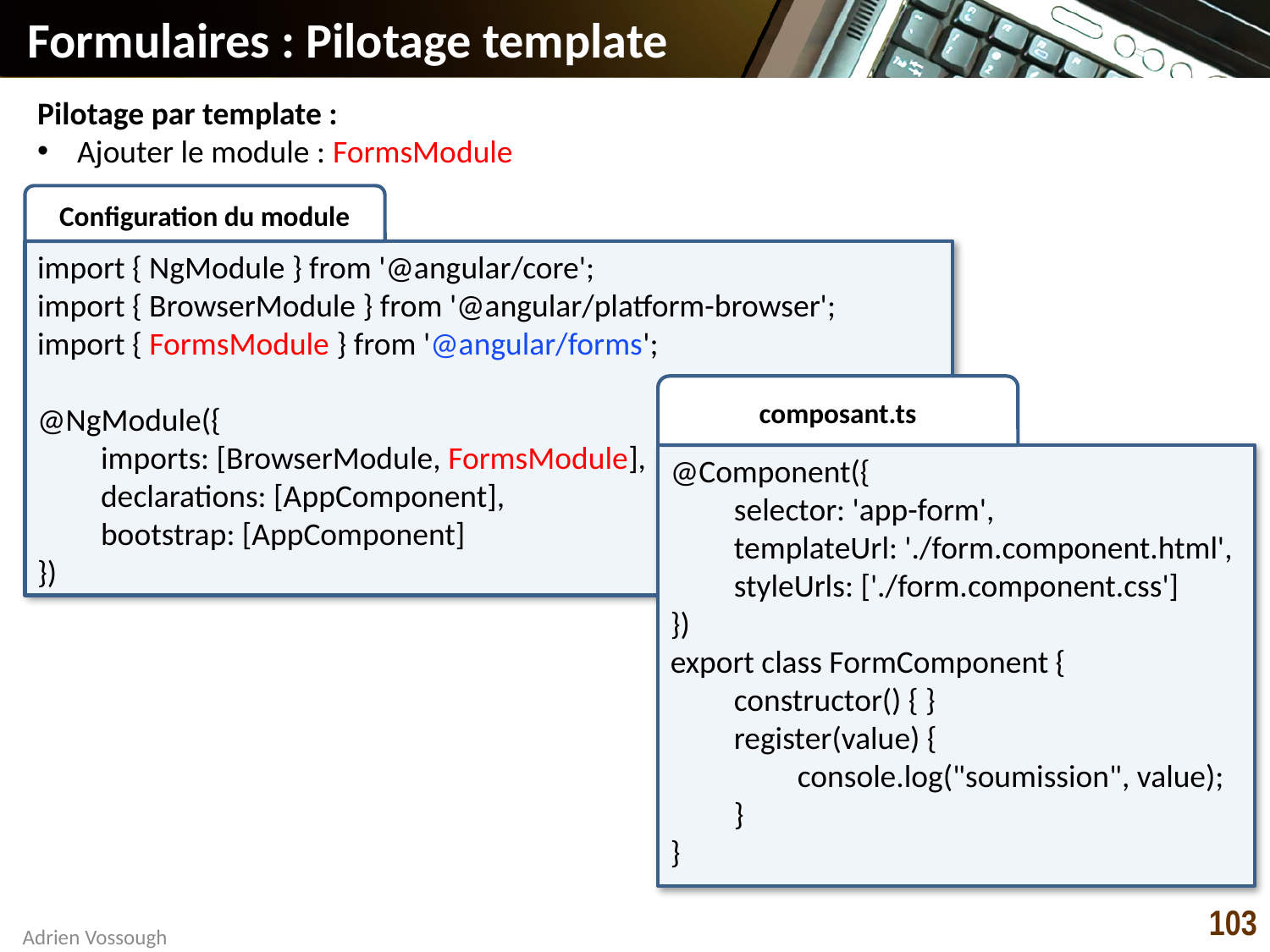

# Formulaires : Pilotage template
Pilotage par template :
Ajouter le module : FormsModule
Configuration du module
import { NgModule } from '@angular/core';
import { BrowserModule } from '@angular/platform-browser';
import { FormsModule } from '@angular/forms';

@NgModule({
imports: [BrowserModule, FormsModule],
declarations: [AppComponent],
bootstrap: [AppComponent]
})
composant.ts
@Component({
selector: 'app-form',
templateUrl: './form.component.html',
styleUrls: ['./form.component.css']
})
export class FormComponent {
constructor() { }
register(value) {
console.log("soumission", value);
}
}
103
Adrien Vossough